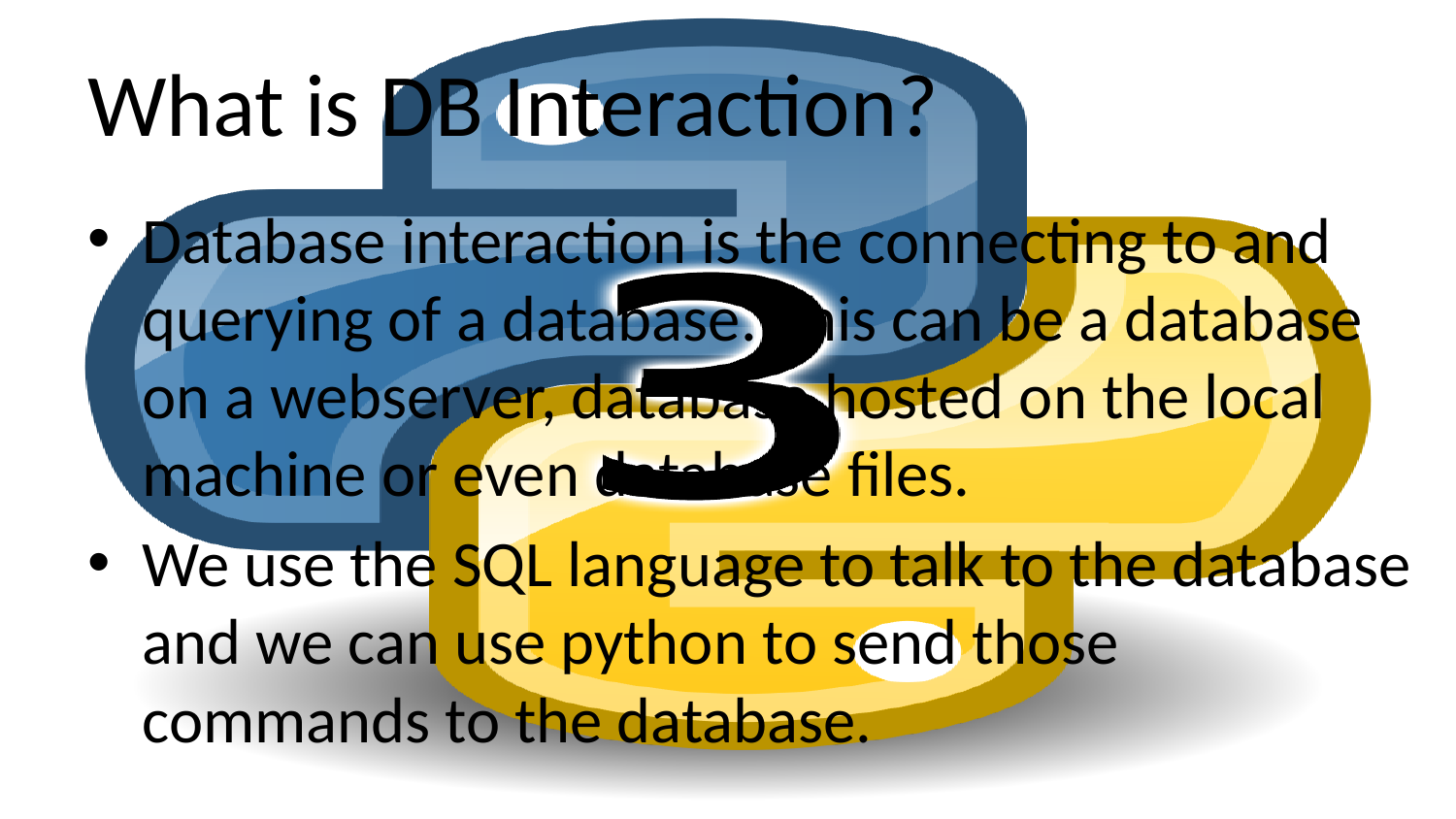

# What is DB Interaction?
Database interaction is the connecting to and querying of a database. This can be a database on a webserver, database hosted on the local machine or even database files.
We use the SQL language to talk to the database and we can use python to send those commands to the database.